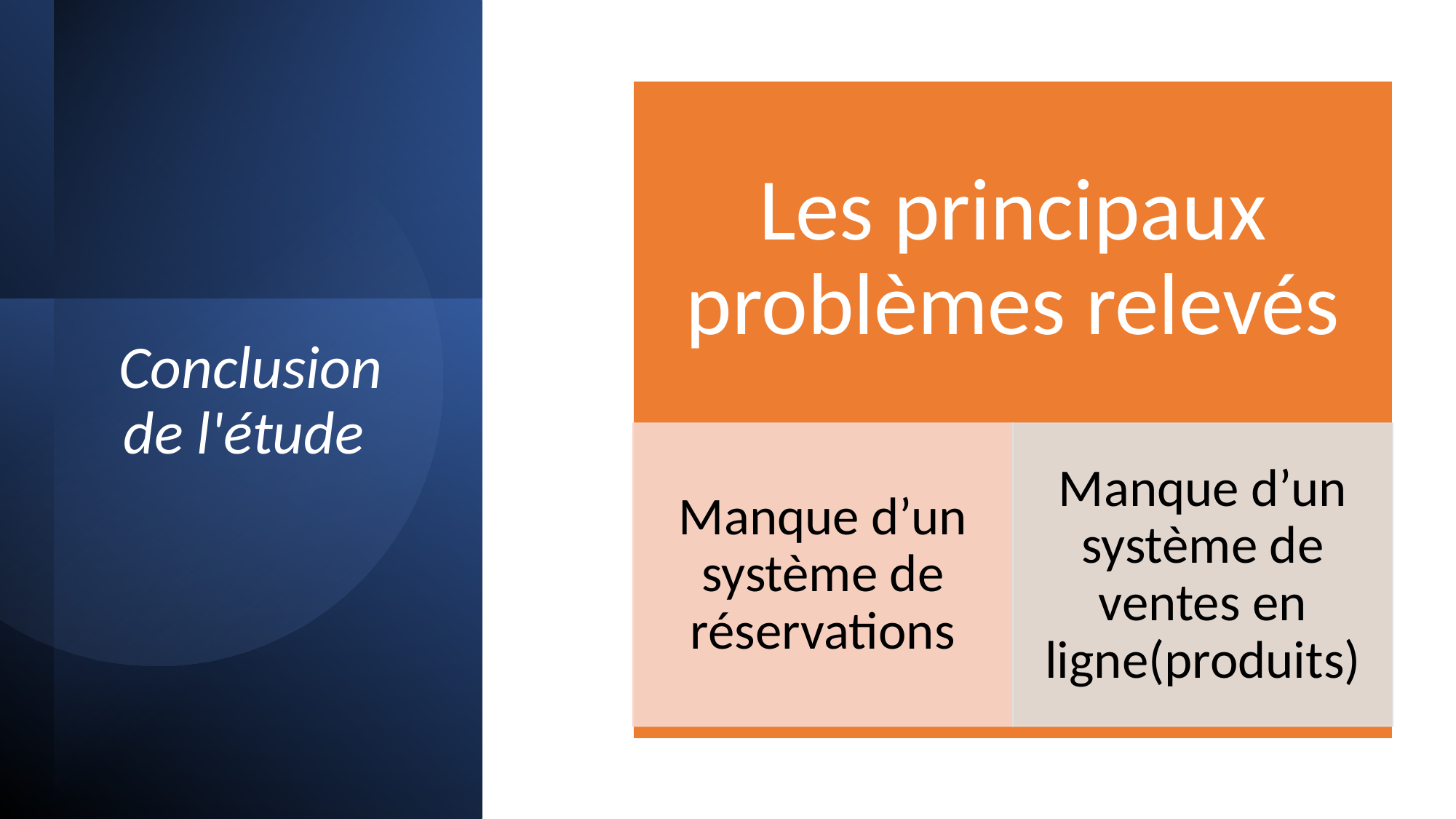

Les principaux problèmes relevés
Manque d’un système de réservations
Manque d’un système de ventes en ligne(produits)

# Conclusion de l'étude